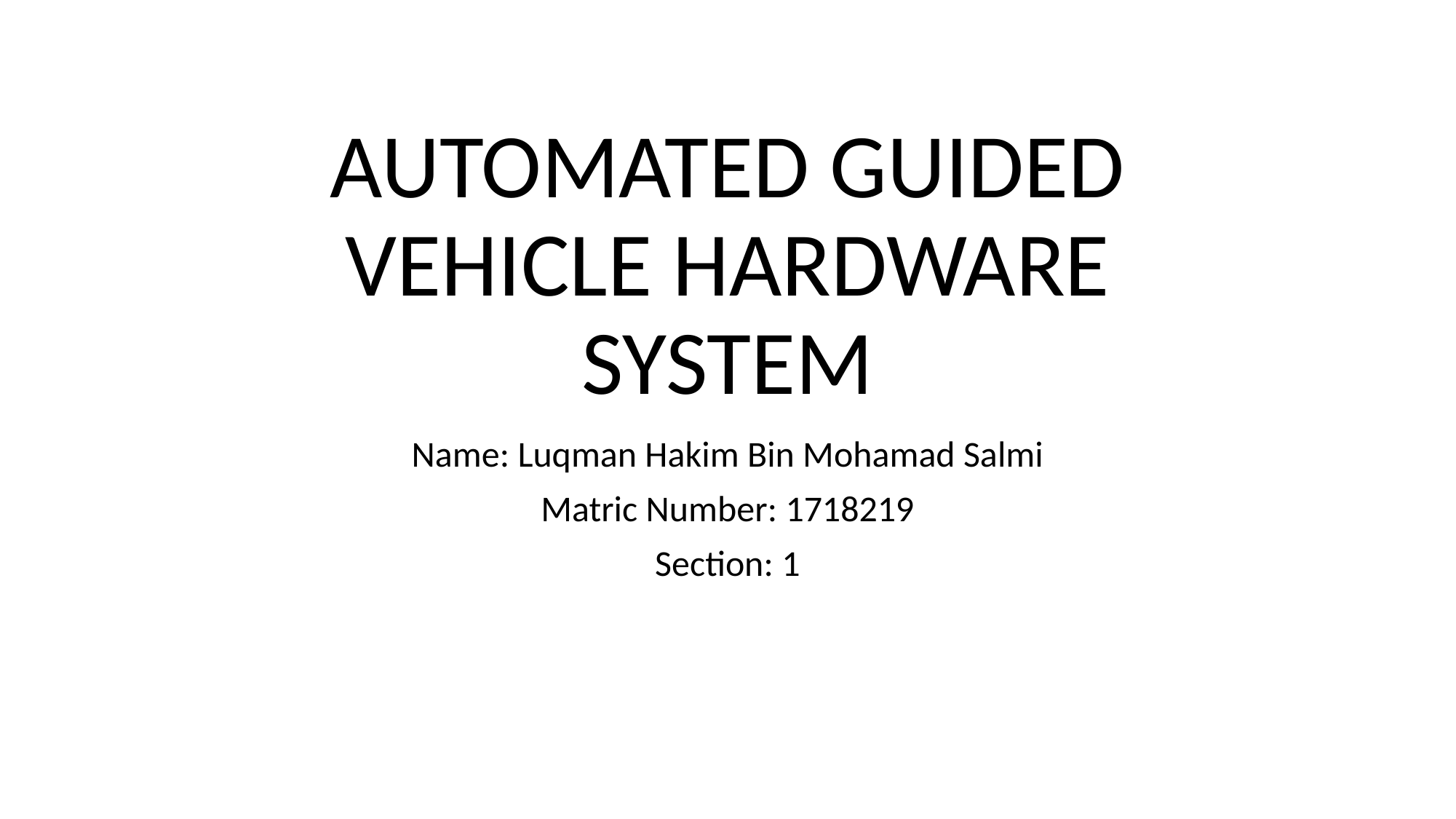

# AUTOMATED GUIDED VEHICLE HARDWARE SYSTEM
Name: Luqman Hakim Bin Mohamad Salmi
Matric Number: 1718219
Section: 1